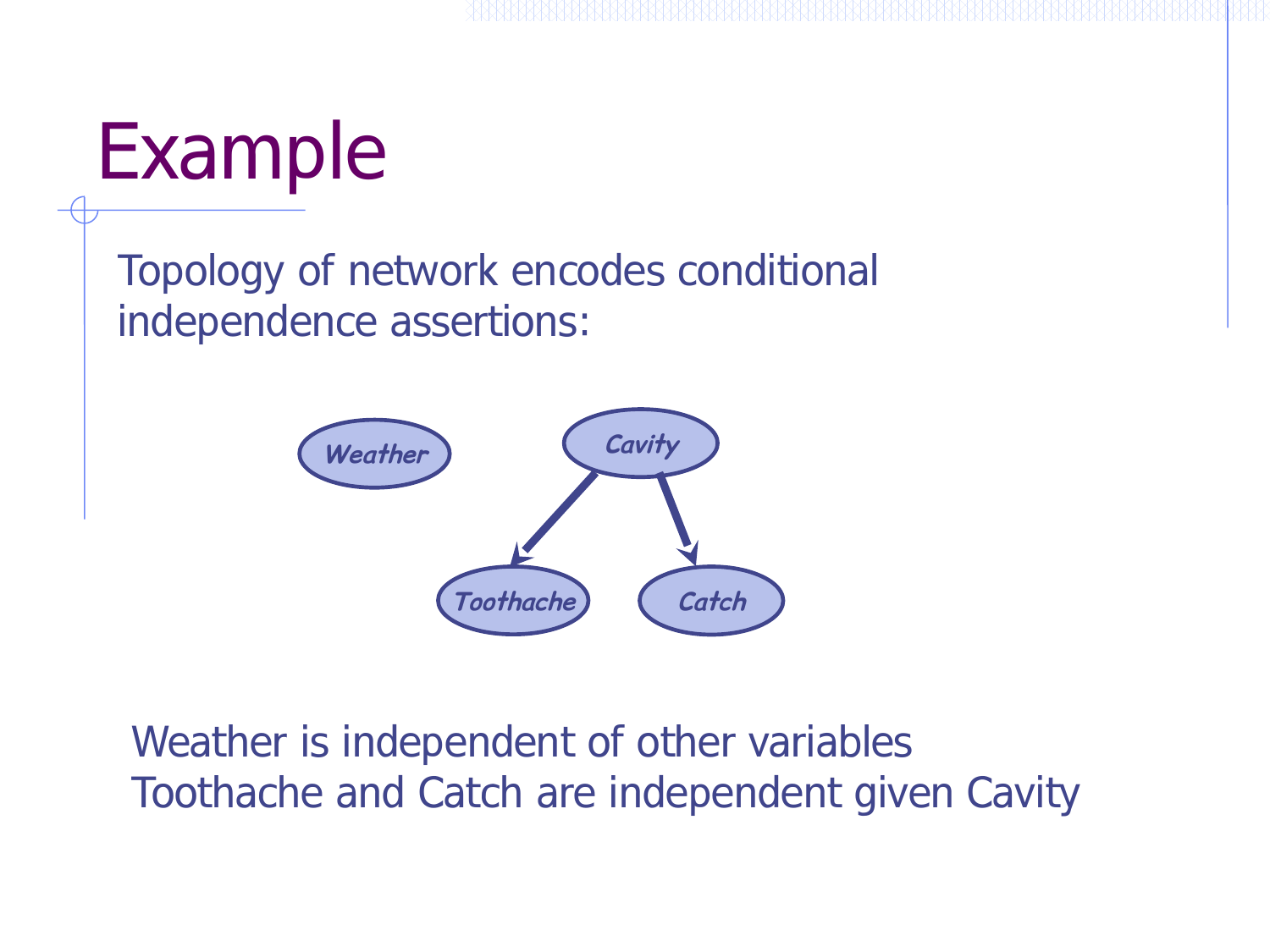

# Example
Topology of network encodes conditional
independence assertions:
Cavity
Weather

Toothache
Catch
Weather is independent of other variables
Toothache and Catch are independent given Cavity